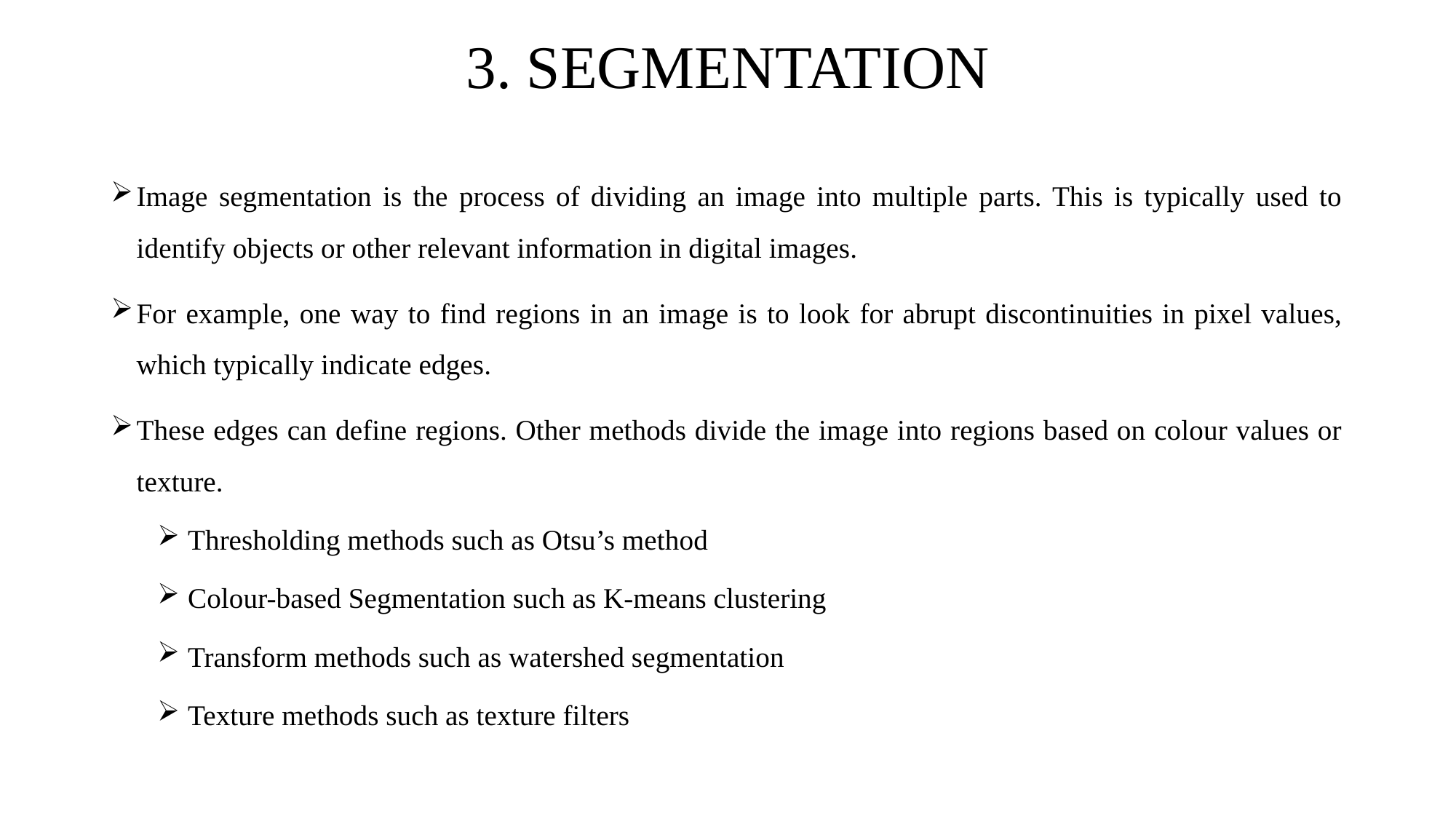

# 3. SEGMENTATION
Image segmentation is the process of dividing an image into multiple parts. This is typically used to identify objects or other relevant information in digital images.
For example, one way to find regions in an image is to look for abrupt discontinuities in pixel values, which typically indicate edges.
These edges can define regions. Other methods divide the image into regions based on colour values or texture.
Thresholding methods such as Otsu’s method
Colour-based Segmentation such as K-means clustering
Transform methods such as watershed segmentation
Texture methods such as texture filters